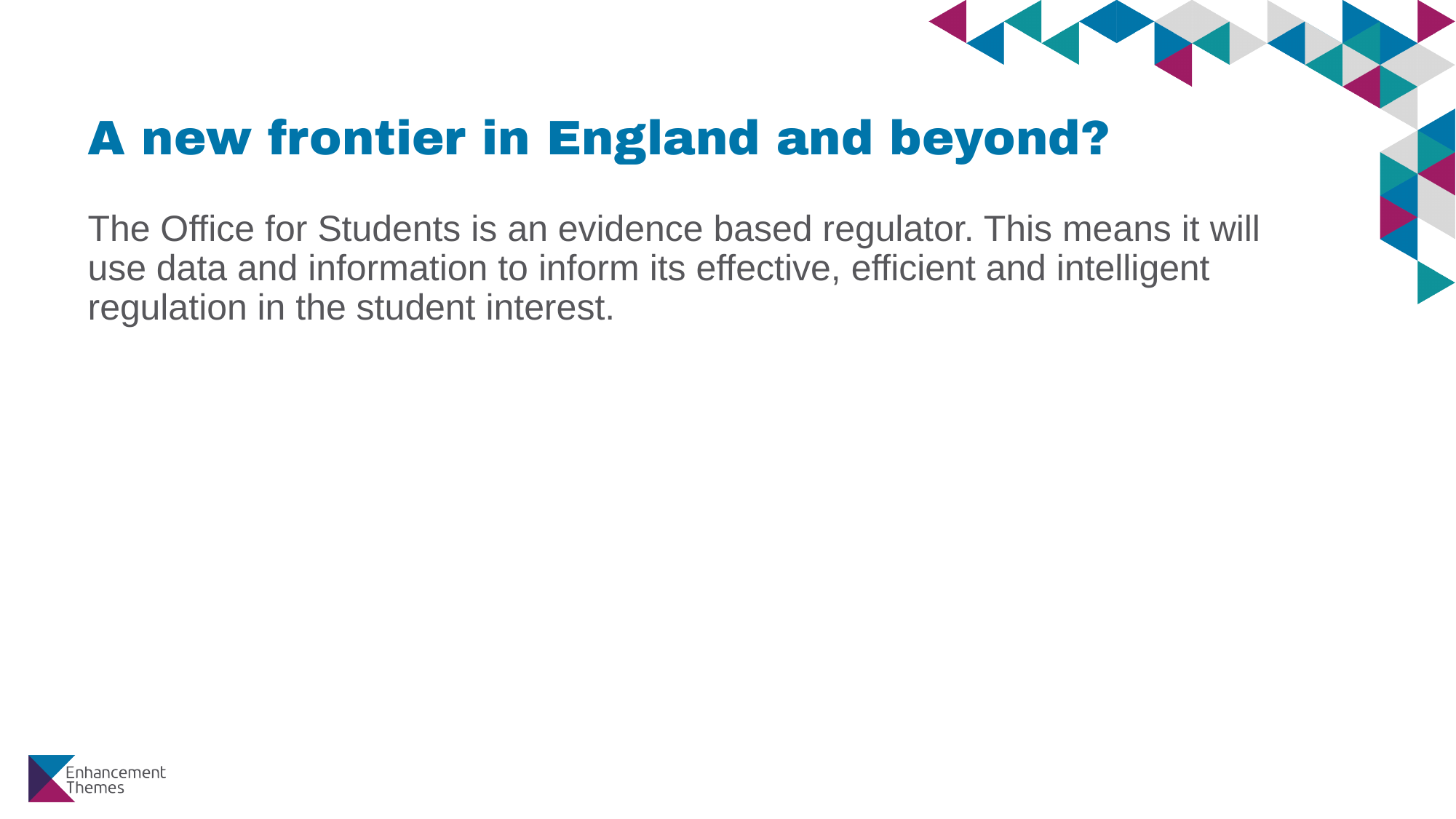

# A new frontier in England and beyond?
The Office for Students is an evidence based regulator. This means it will use data and information to inform its effective, efficient and intelligent regulation in the student interest.